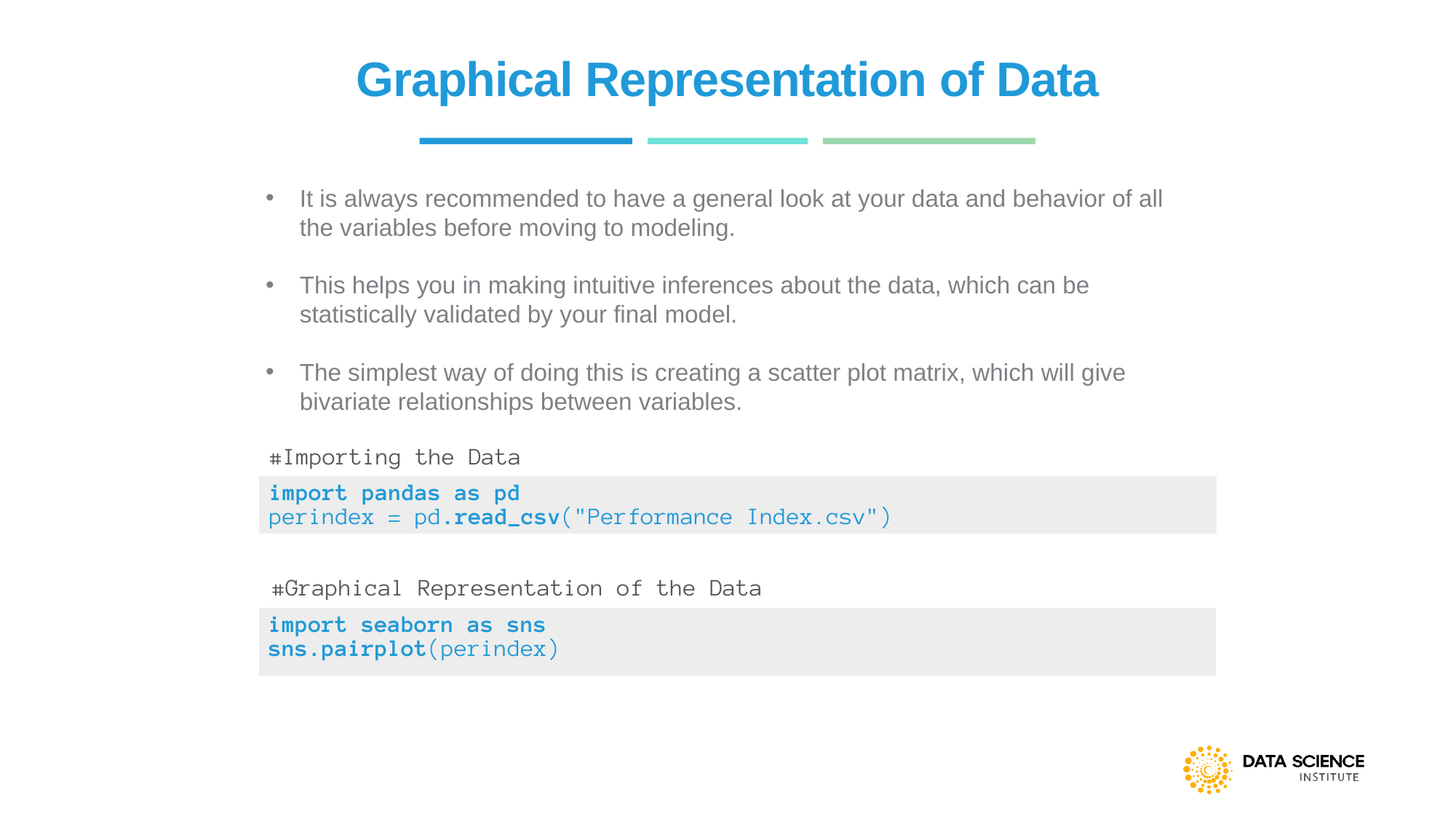

# Graphical Representation of Data

It is always recommended to have a general look at your data and behavior of all the variables before moving to modeling.

This helps you in making intuitive inferences about the data, which can be statistically validated by your final model.

The simplest way of doing this is creating a scatter plot matrix, which will give bivariate relationships between variables.
#Importing the Data
| import pandas as pd perindex = pd.read\_csv("Performance Index.csv") |
| --- |
#Graphical Representation of the Data
| import seaborn as sns sns.pairplot(perindex) |
| --- |